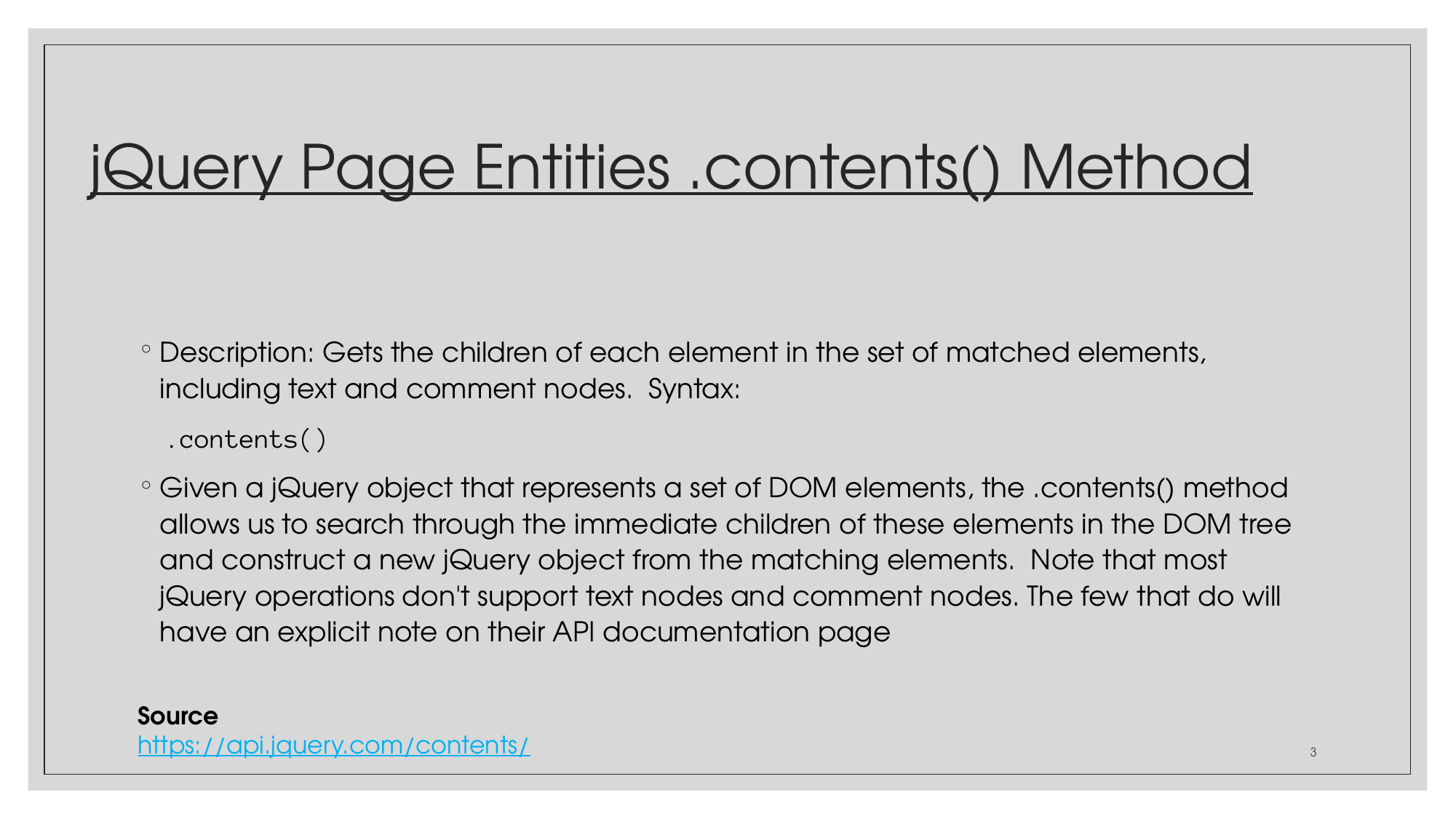

# jQuery Page Entities .contents() Method
Description: Gets the children of each element in the set of matched elements, including text and comment nodes.  Syntax:
.contents()
Given a jQuery object that represents a set of DOM elements, the .contents() method allows us to search through the immediate children of these elements in the DOM tree and construct a new jQuery object from the matching elements.  Note that most jQuery operations don't support text nodes and comment nodes. The few that do will have an explicit note on their API documentation page
Source
https://api.jquery.com/contents/
3